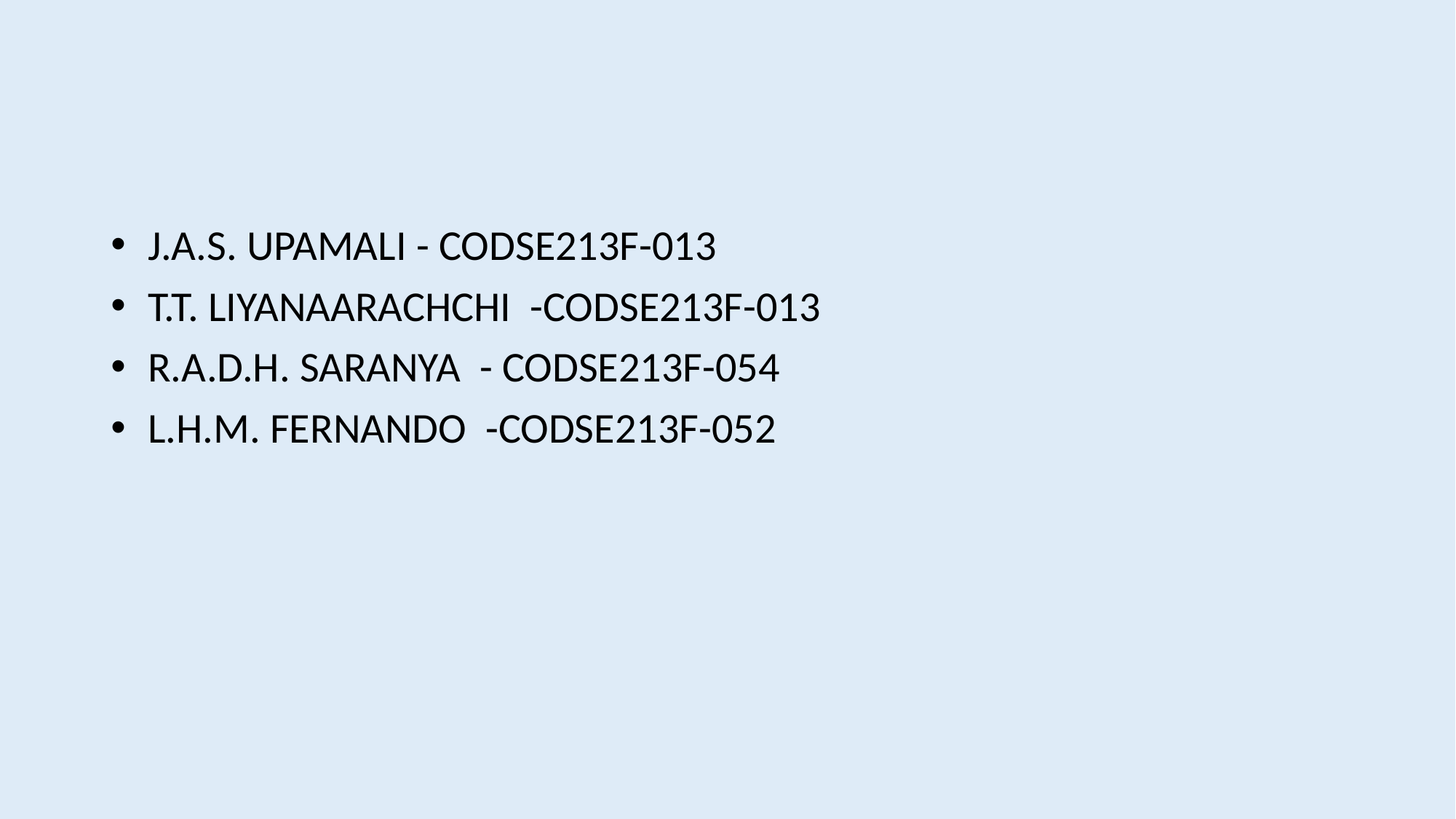

#
 J.A.S. UPAMALI - CODSE213F-013
 T.T. LIYANAARACHCHI  -CODSE213F-013
 R.A.D.H. SARANYA  - CODSE213F-054
 L.H.M. FERNANDO  -CODSE213F-052